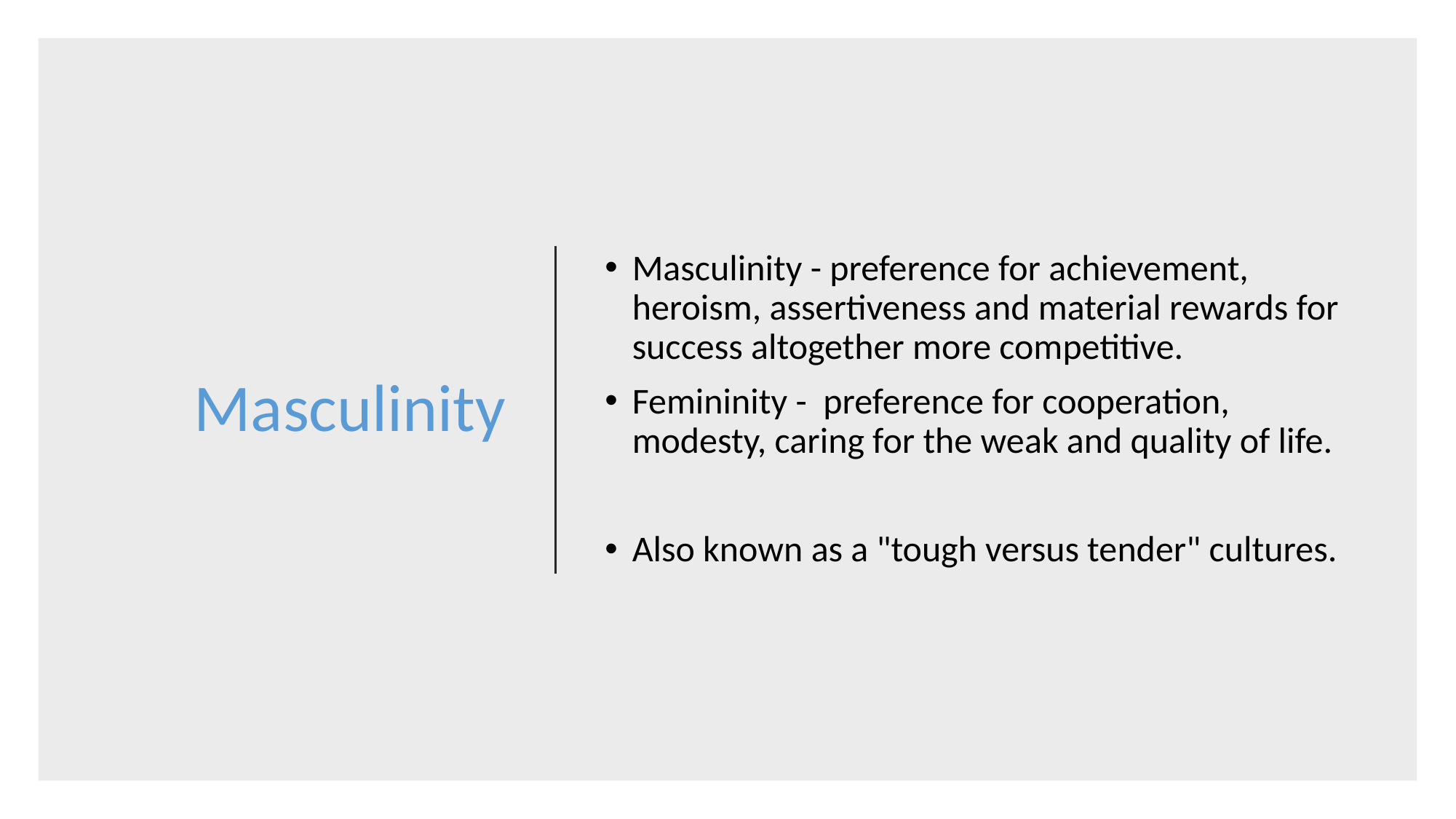

# Masculinity
Masculinity - preference for achievement, heroism, assertiveness and material rewards for success altogether more competitive.
Femininity -  preference for cooperation, modesty, caring for the weak and quality of life.

Also known as a "tough versus tender" cultures.